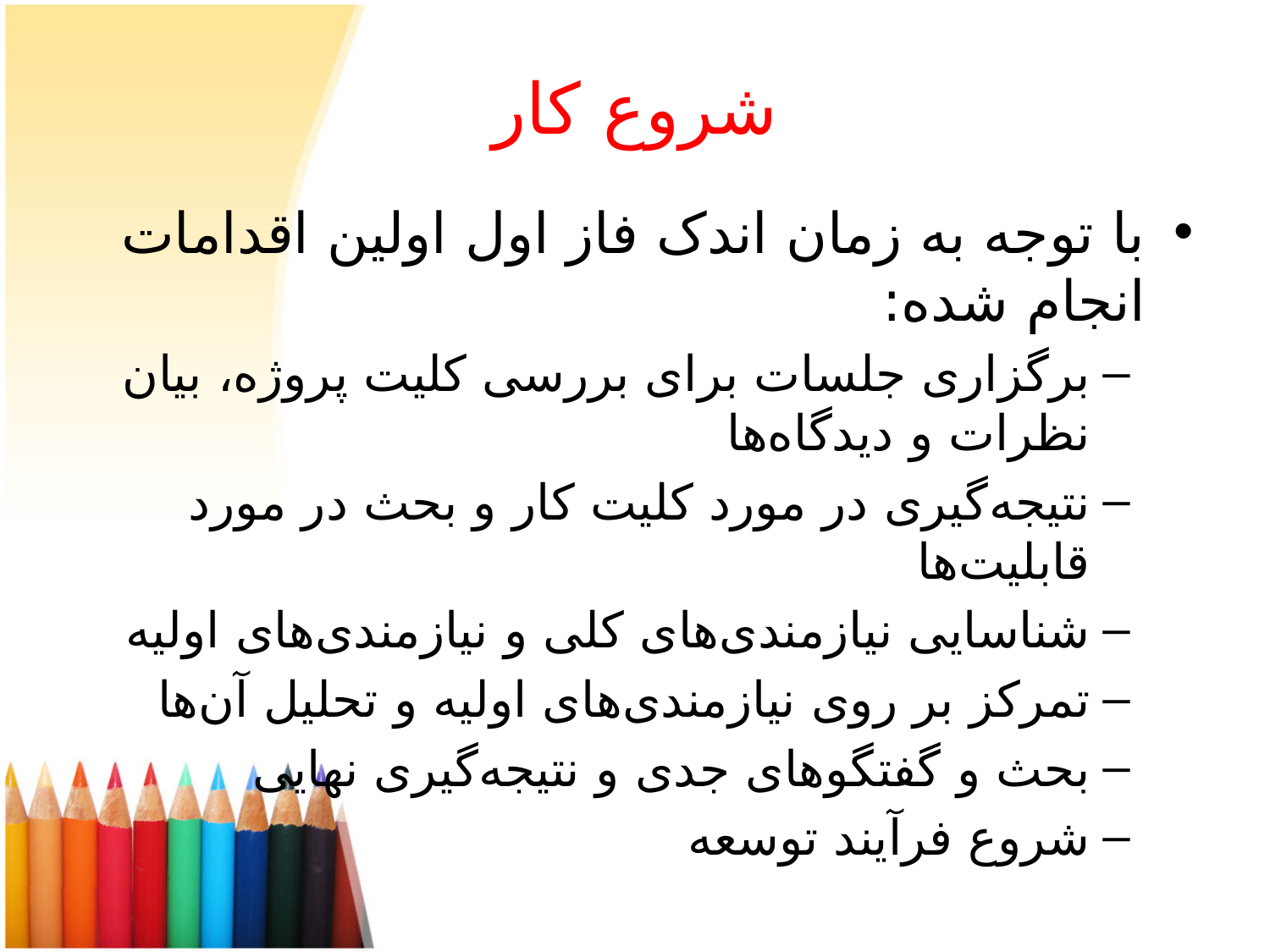

# شروع کار
با توجه به زمان اندک فاز اول اولین اقدامات انجام شده:
برگزاری جلسات برای بررسی کلیت پروژه، بیان نظرات و دیدگاه‌ها
نتیجه‌گیری در مورد کلیت کار و بحث در مورد قابلیت‌ها
شناسایی نیازمندی‌های کلی و نیازمندی‌های اولیه
تمرکز بر روی نیازمندی‌های اولیه و تحلیل آن‌ها
بحث و گفتگوهای جدی و نتیجه‌گیری نهایی
شروع فرآیند توسعه